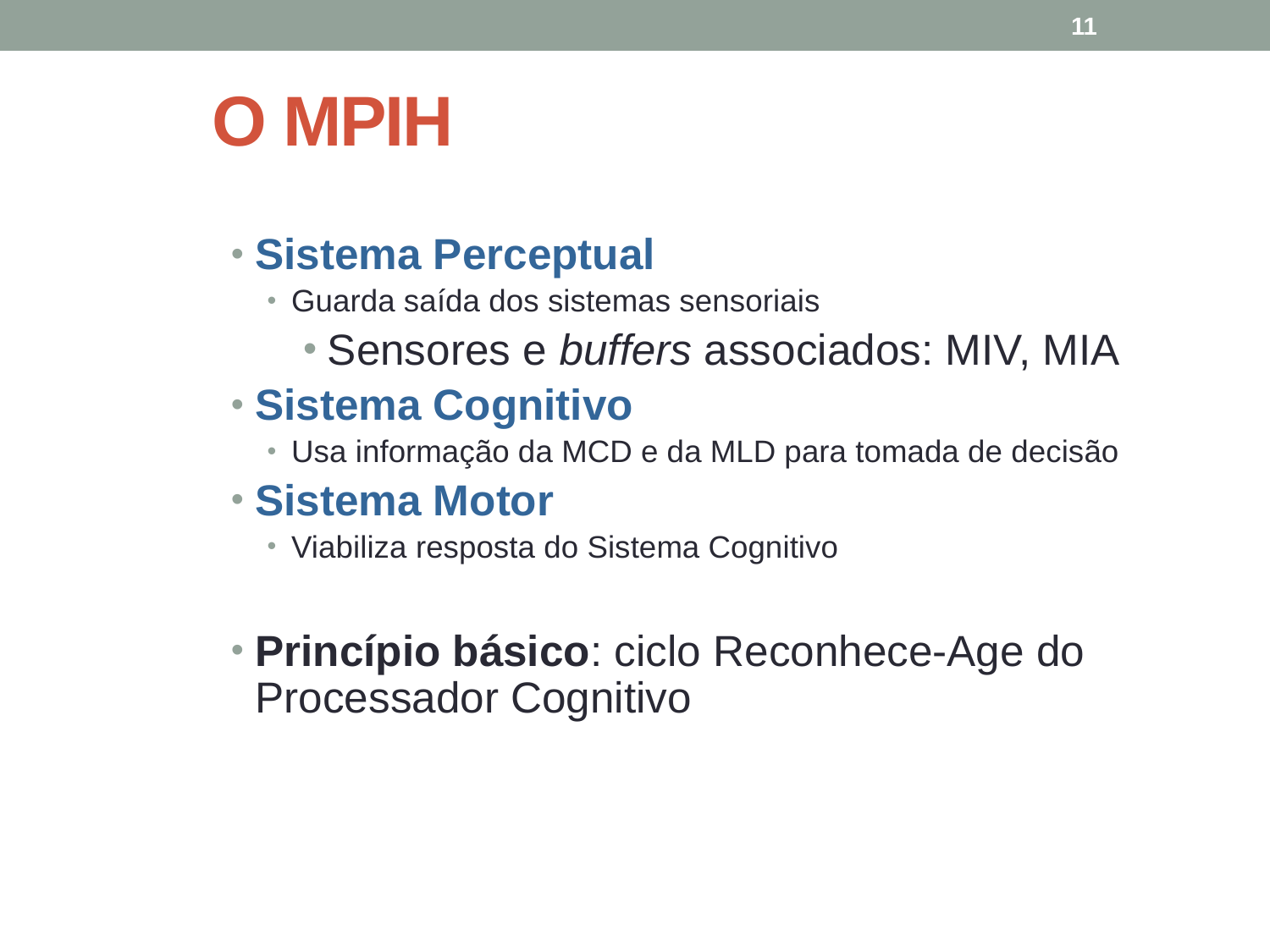

11
# O MPIH
Sistema Perceptual
Guarda saída dos sistemas sensoriais
Sensores e buffers associados: MIV, MIA
Sistema Cognitivo
Usa informação da MCD e da MLD para tomada de decisão
Sistema Motor
Viabiliza resposta do Sistema Cognitivo

Princípio básico: ciclo Reconhece-Age do Processador Cognitivo